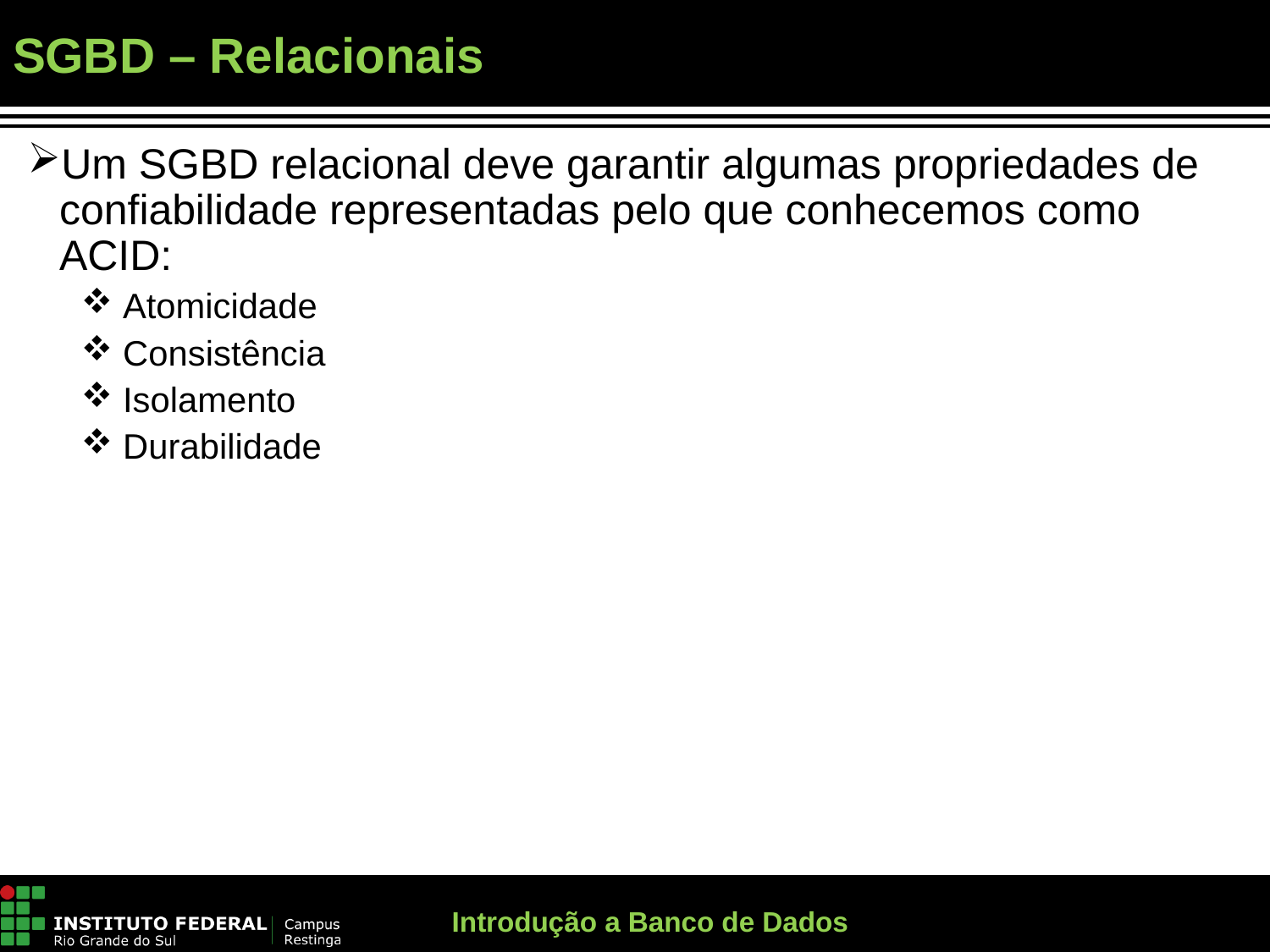

# SGBD – Relacionais
Um SGBD relacional deve garantir algumas propriedades de confiabilidade representadas pelo que conhecemos como ACID:
Atomicidade
Consistência
Isolamento
Durabilidade

Introdução a Banco de Dados